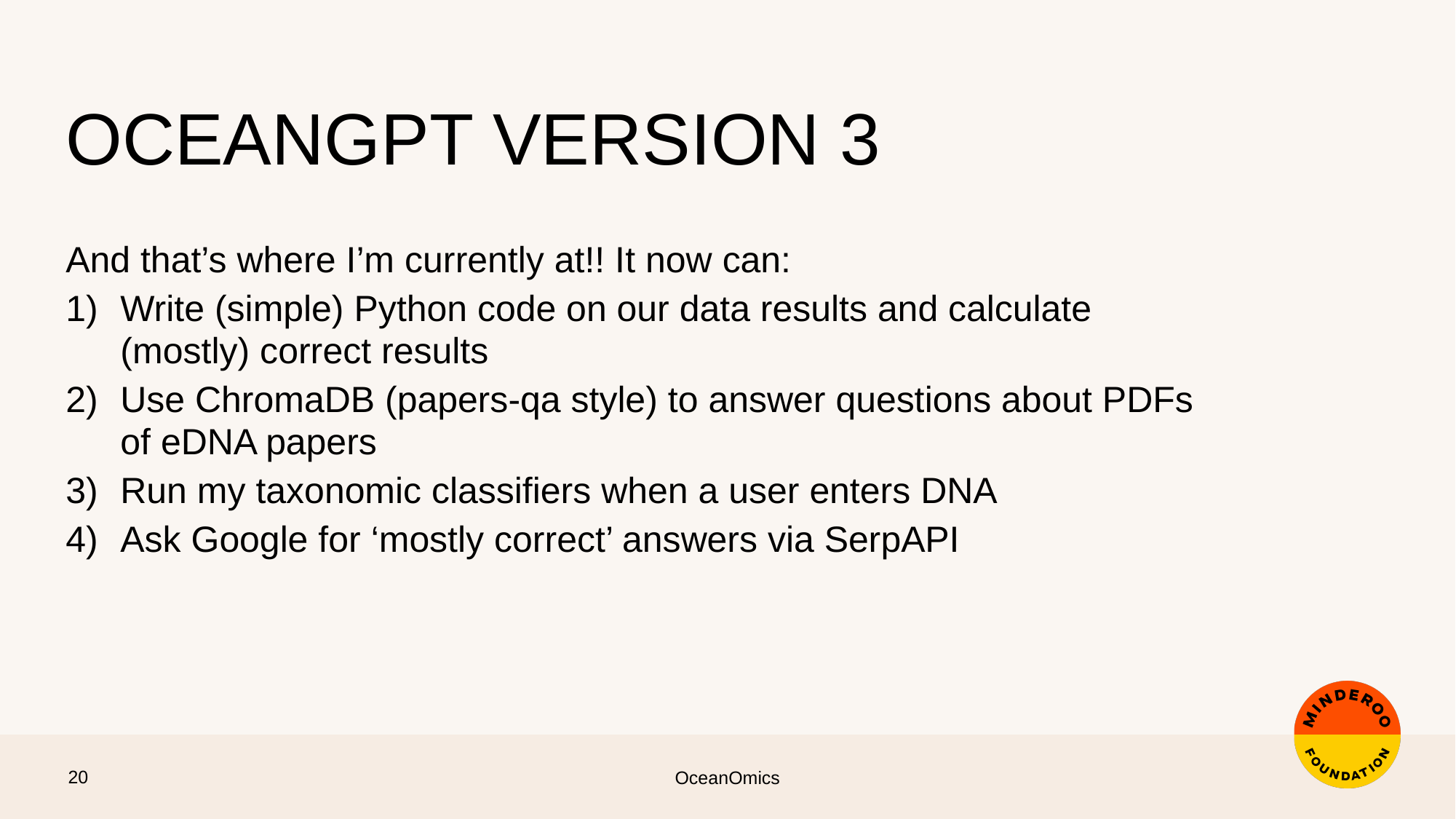

OceanGPT version 3
And that’s where I’m currently at!! It now can:
Write (simple) Python code on our data results and calculate (mostly) correct results
Use ChromaDB (papers-qa style) to answer questions about PDFs of eDNA papers
Run my taxonomic classifiers when a user enters DNA
Ask Google for ‘mostly correct’ answers via SerpAPI

OceanOmics